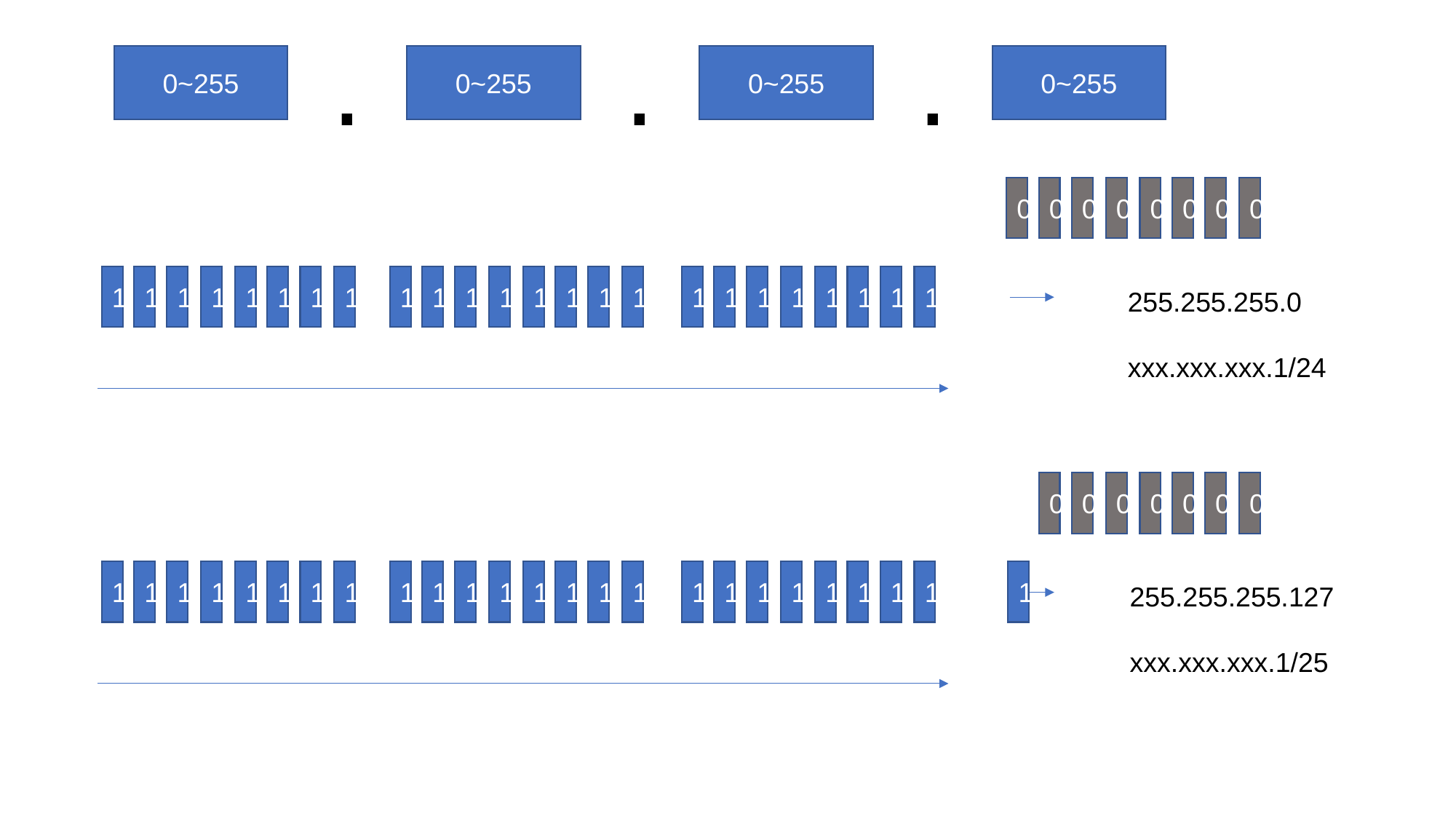

.
.
.
0~255
0~255
0~255
0~255
0
0
0
0
0
0
0
0
1
1
1
1
1
1
1
1
1
1
1
1
1
1
1
1
1
1
1
1
1
1
1
1
255.255.255.0

xxx.xxx.xxx.1/24
0
0
0
0
0
0
0
1
1
1
1
1
1
1
1
1
1
1
1
1
1
1
1
1
1
1
1
1
1
1
1
1
255.255.255.127

xxx.xxx.xxx.1/25